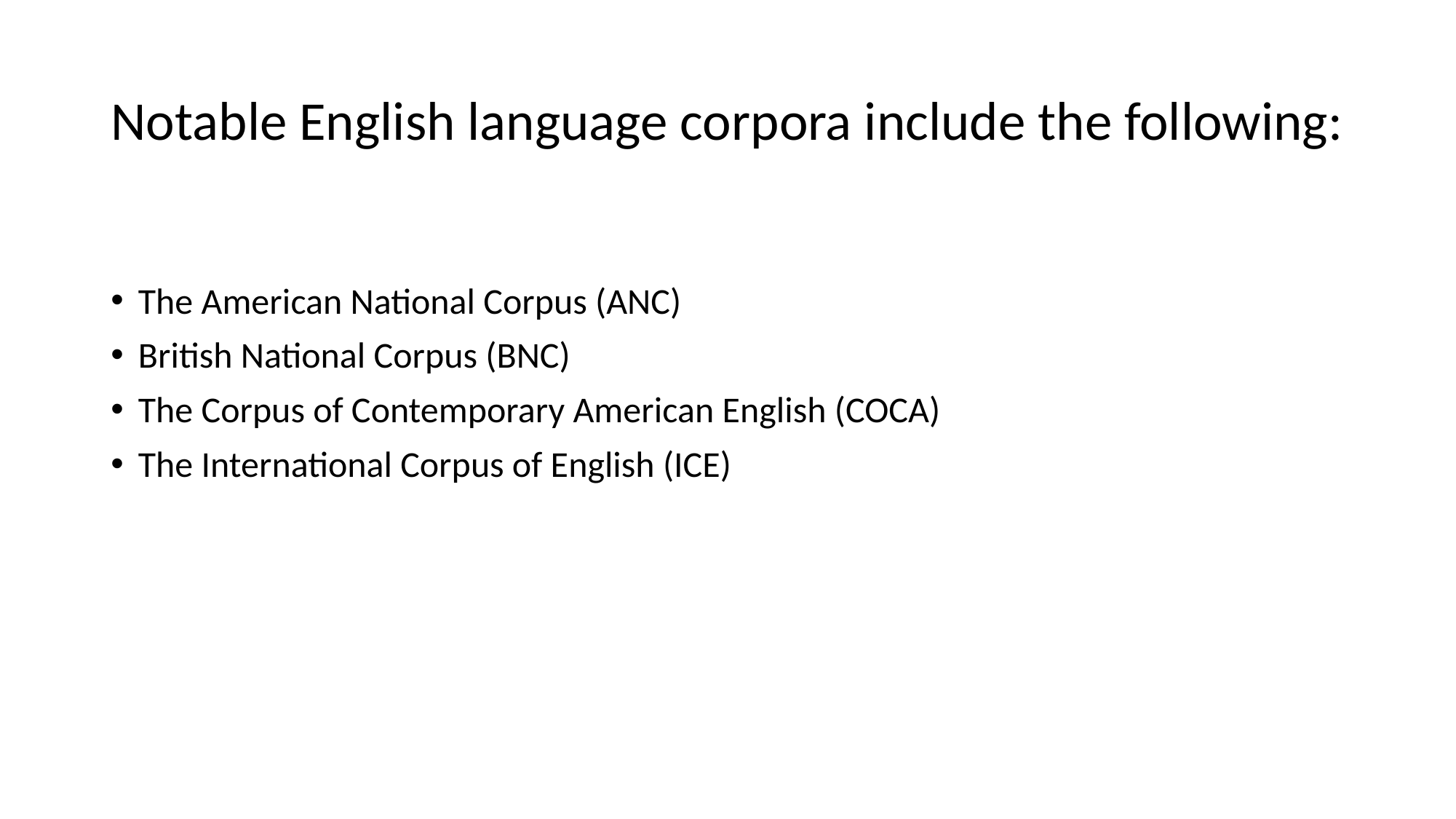

# Notable English language corpora include the following:

The American National Corpus (ANC)
British National Corpus (BNC)
The Corpus of Contemporary American English (COCA)
The International Corpus of English (ICE)